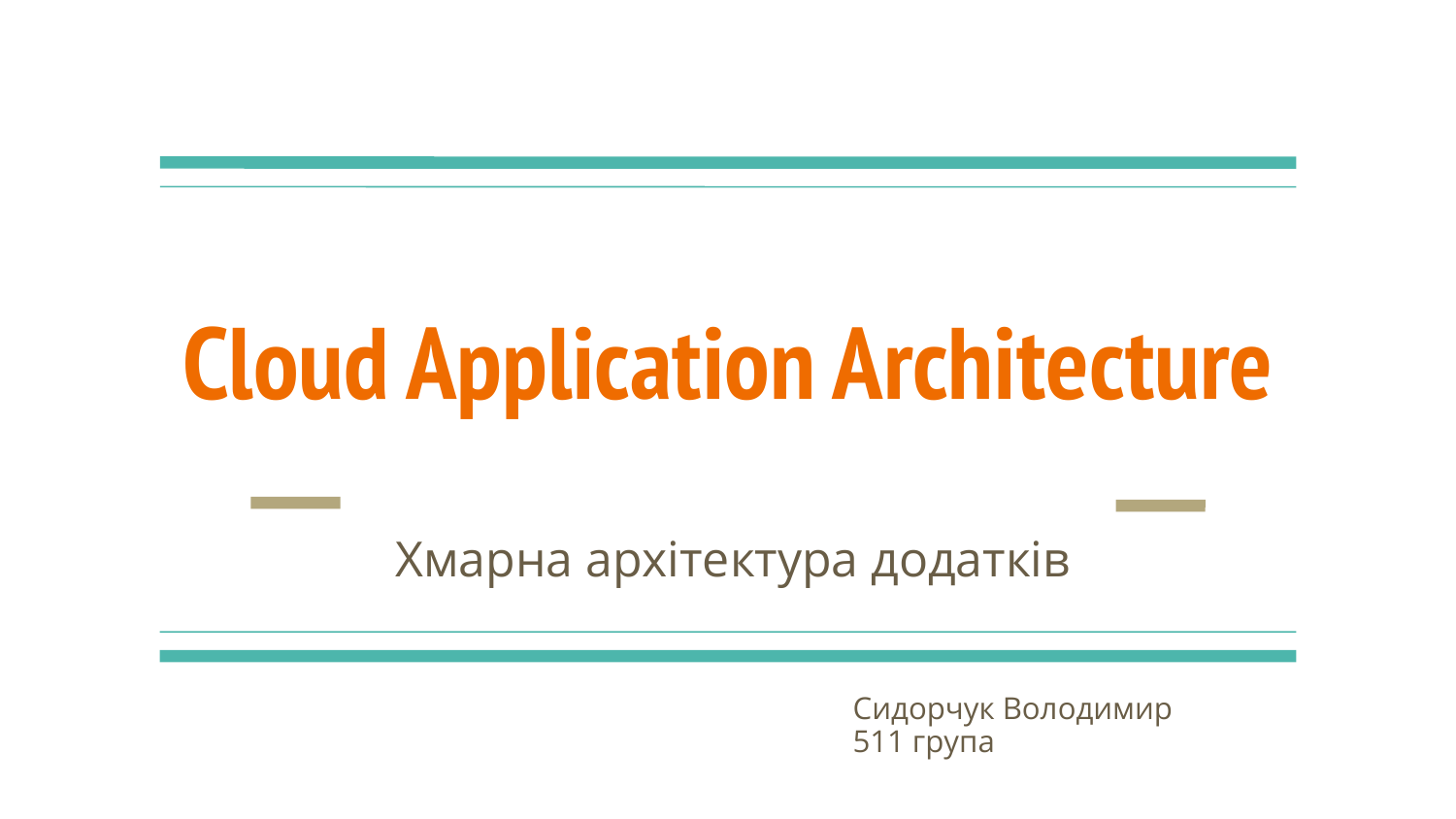

Cloud Application Architecture
Хмарна архітектура додатків
Сидорчук Володимир
511 група